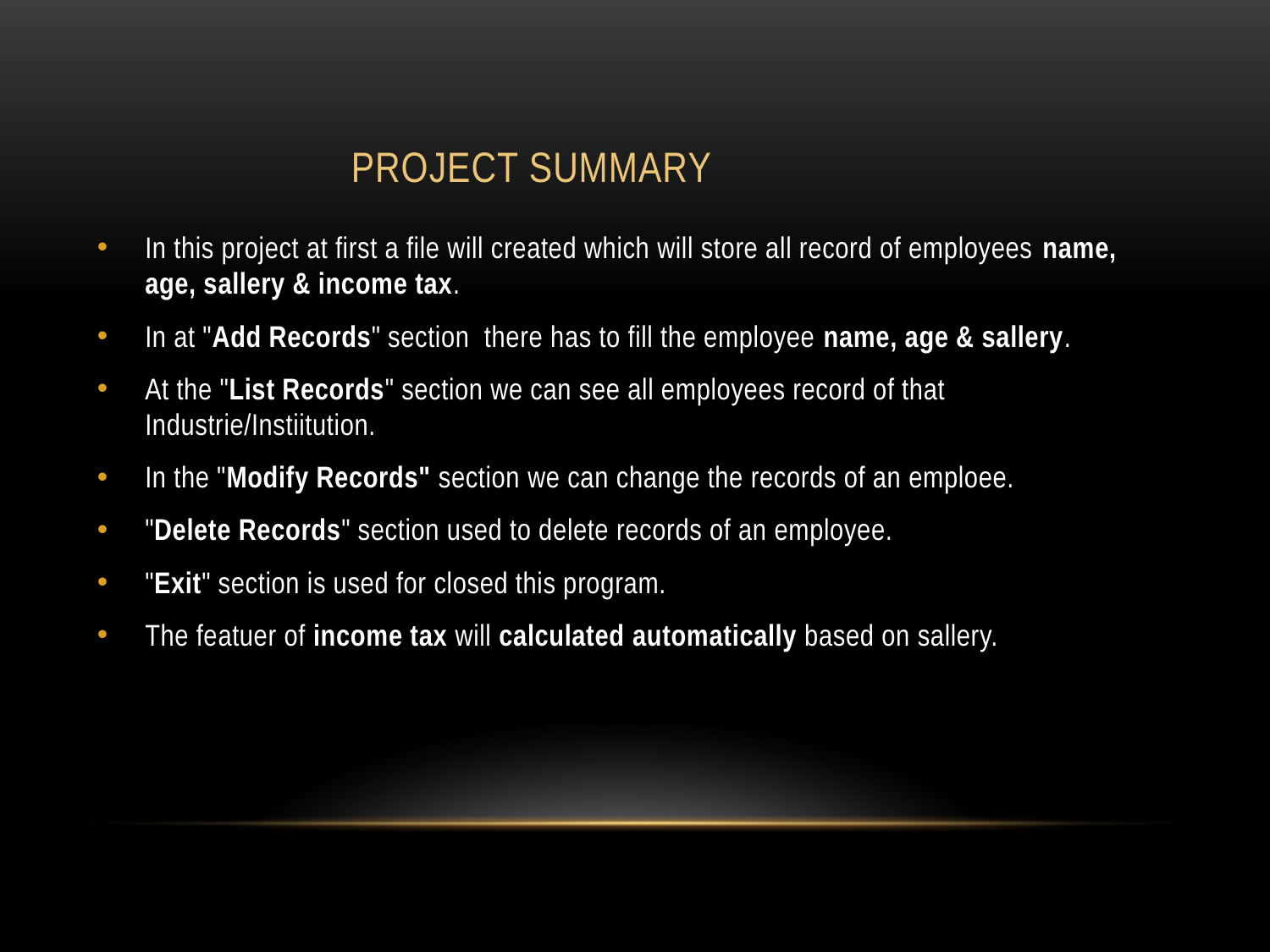

# Project Summary
In this project at first a file will created which will store all record of employees name, age, sallery & income tax.
In at "Add Records" section  there has to fill the employee name, age & sallery.
At the "List Records" section we can see all employees record of that Industrie/Instiitution.
In the "Modify Records" section we can change the records of an emploee.
"Delete Records" section used to delete records of an employee.
"Exit" section is used for closed this program.
The featuer of income tax will calculated automatically based on sallery.